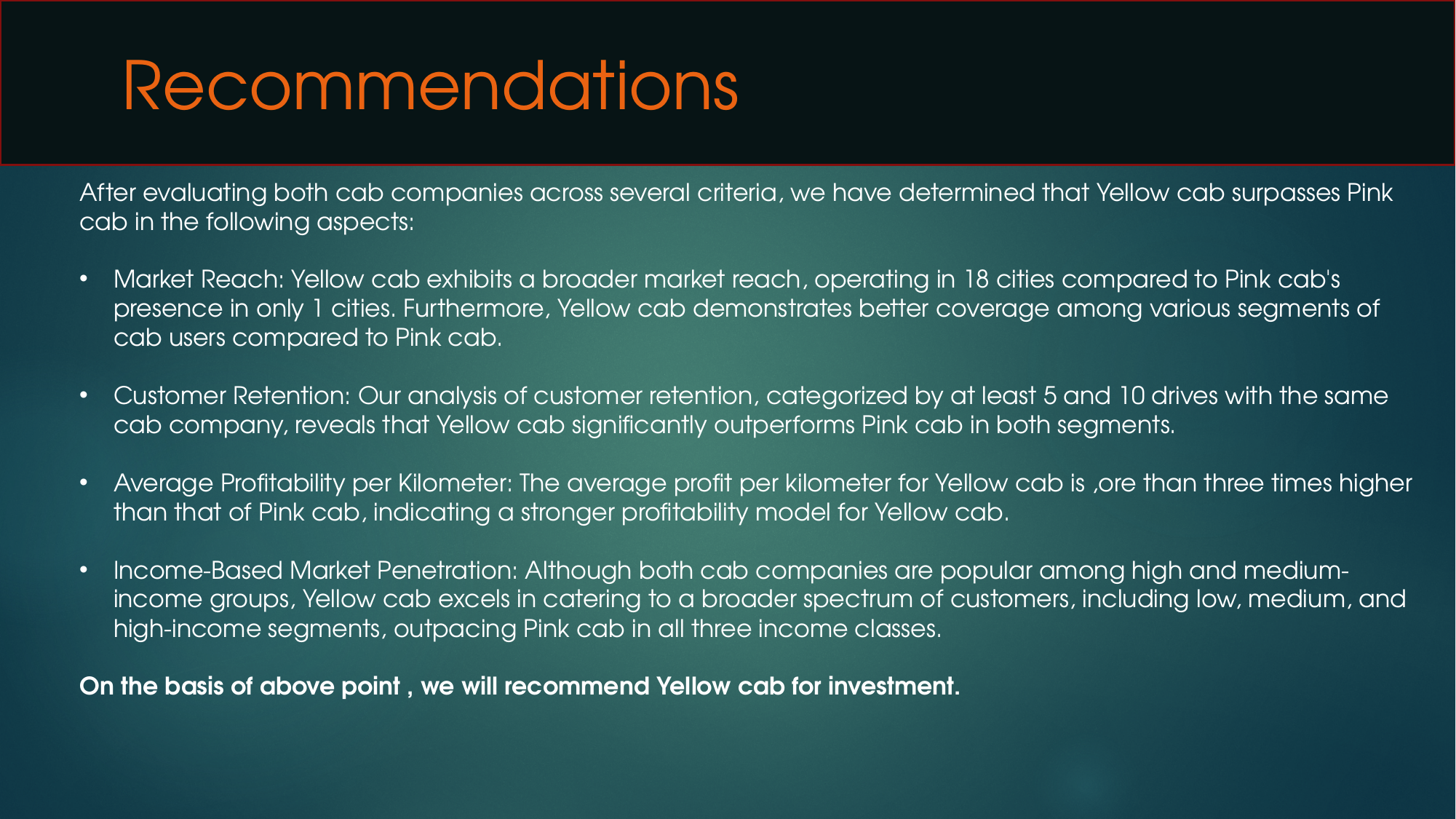

Recommendations
After evaluating both cab companies across several criteria, we have determined that Yellow cab surpasses Pink cab in the following aspects:

Market Reach: Yellow cab exhibits a broader market reach, operating in 18 cities compared to Pink cab's presence in only 1 cities. Furthermore, Yellow cab demonstrates better coverage among various segments of cab users compared to Pink cab.

Customer Retention: Our analysis of customer retention, categorized by at least 5 and 10 drives with the same cab company, reveals that Yellow cab significantly outperforms Pink cab in both segments.

Average Profitability per Kilometer: The average profit per kilometer for Yellow cab is ,ore than three times higher than that of Pink cab, indicating a stronger profitability model for Yellow cab.

Income-Based Market Penetration: Although both cab companies are popular among high and medium-income groups, Yellow cab excels in catering to a broader spectrum of customers, including low, medium, and high-income segments, outpacing Pink cab in all three income classes.

On the basis of above point , we will recommend Yellow cab for investment.